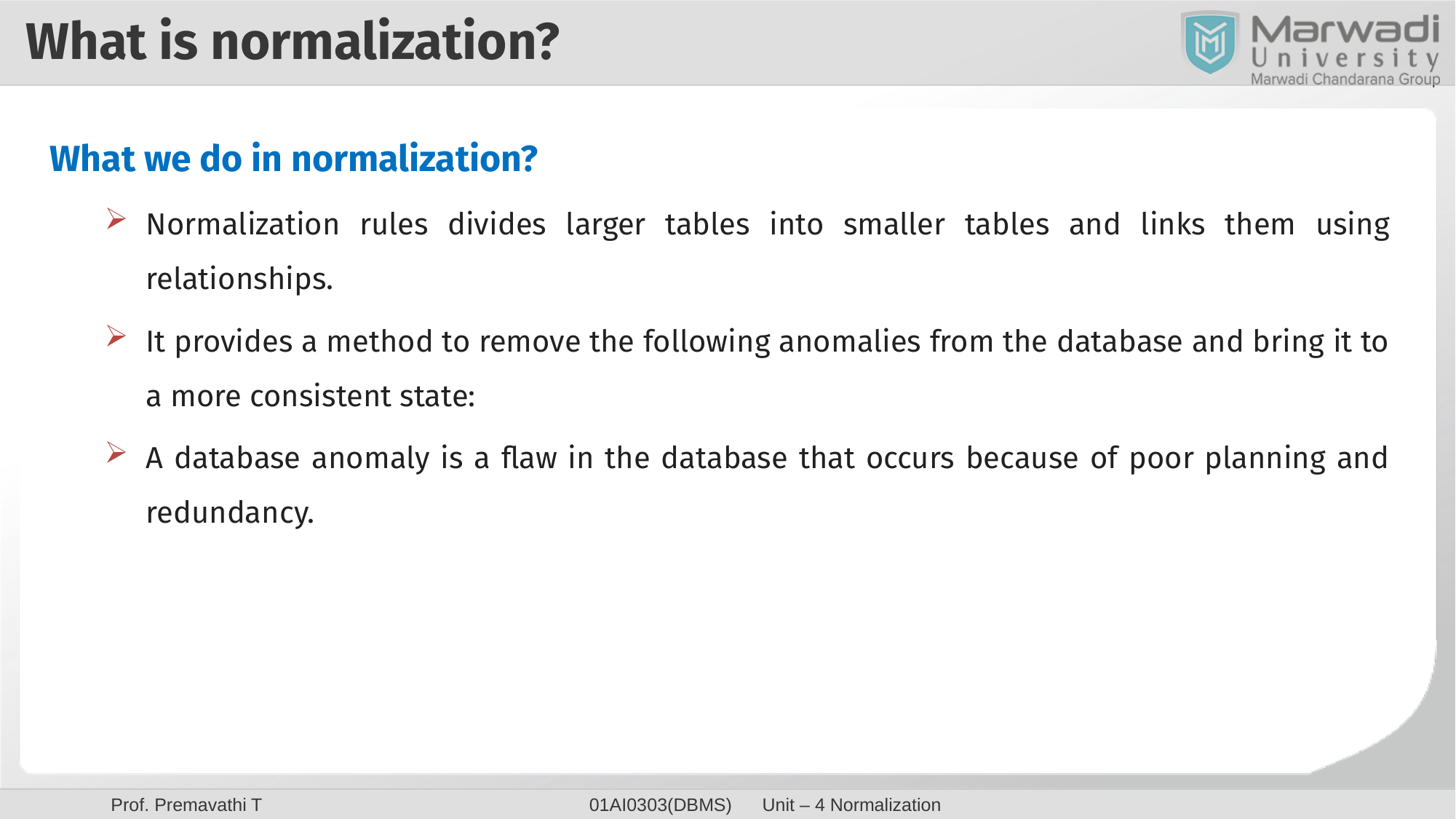

# What is normalization?
What we do in normalization?
Normalization rules divides larger tables into smaller tables and links them using relationships.
It provides a method to remove the following anomalies from the database and bring it to a more consistent state:
A database anomaly is a flaw in the database that occurs because of poor planning and redundancy.